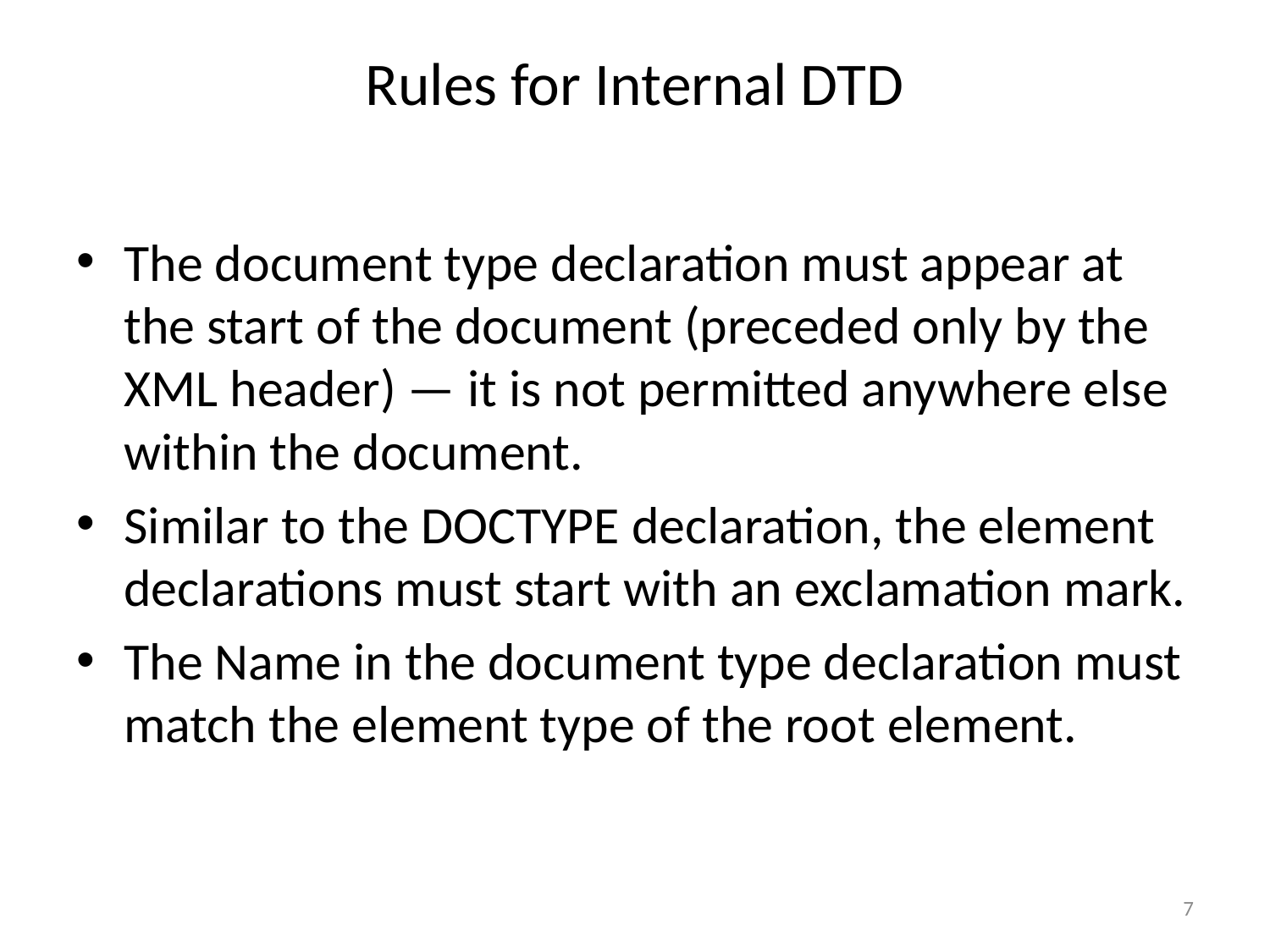

# Rules for Internal DTD
The document type declaration must appear at the start of the document (preceded only by the XML header) — it is not permitted anywhere else within the document.
Similar to the DOCTYPE declaration, the element declarations must start with an exclamation mark.
The Name in the document type declaration must match the element type of the root element.

7